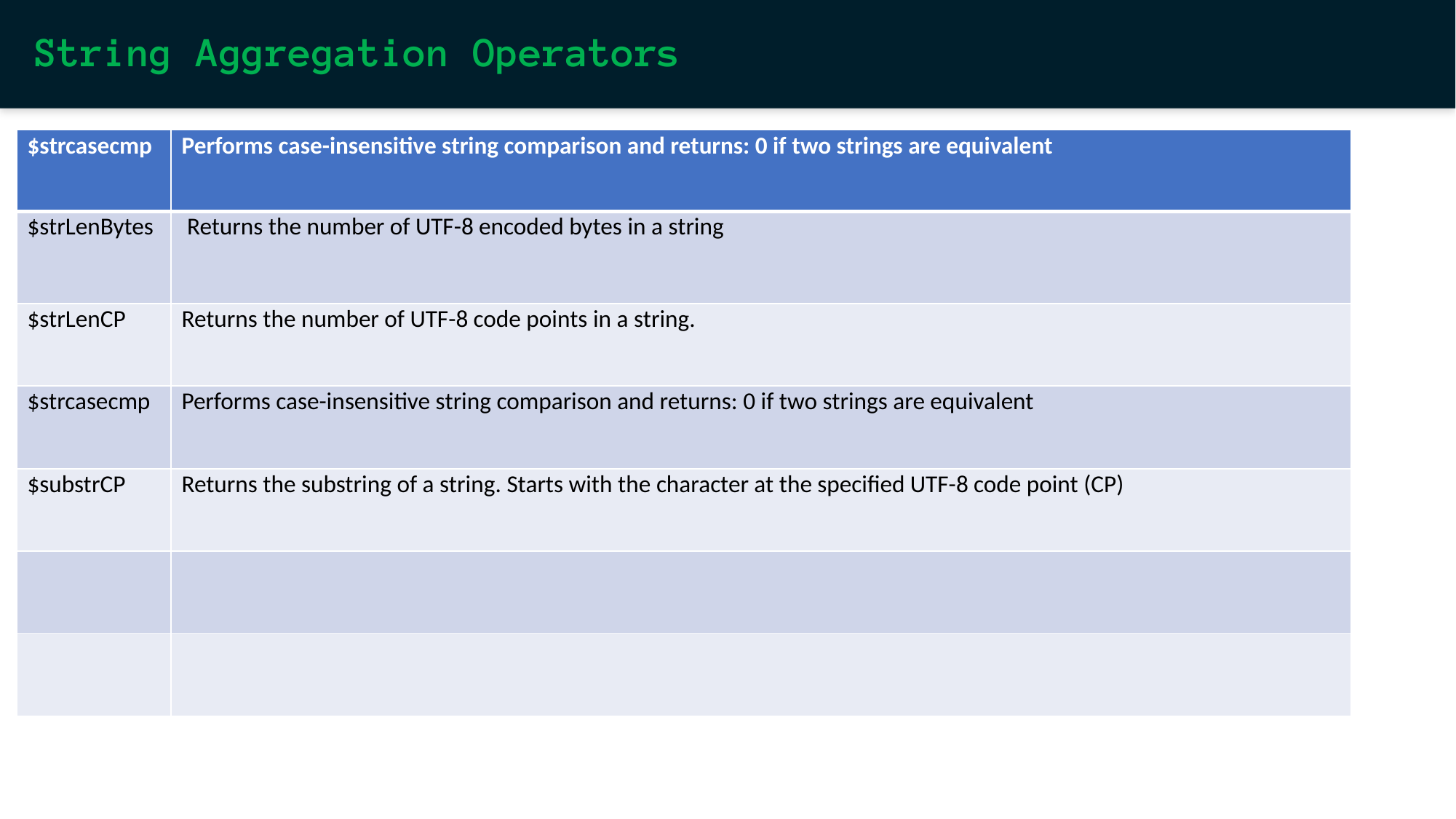

String Aggregation Operators
| $strcasecmp | Performs case-insensitive string comparison and returns: 0 if two strings are equivalent |
| --- | --- |
| $strLenBytes | Returns the number of UTF-8 encoded bytes in a string |
| $strLenCP | Returns the number of UTF-8 code points in a string. |
| $strcasecmp | Performs case-insensitive string comparison and returns: 0 if two strings are equivalent |
| $substrCP | Returns the substring of a string. Starts with the character at the specified UTF-8 code point (CP) |
|  |  |
|  |  |
Master